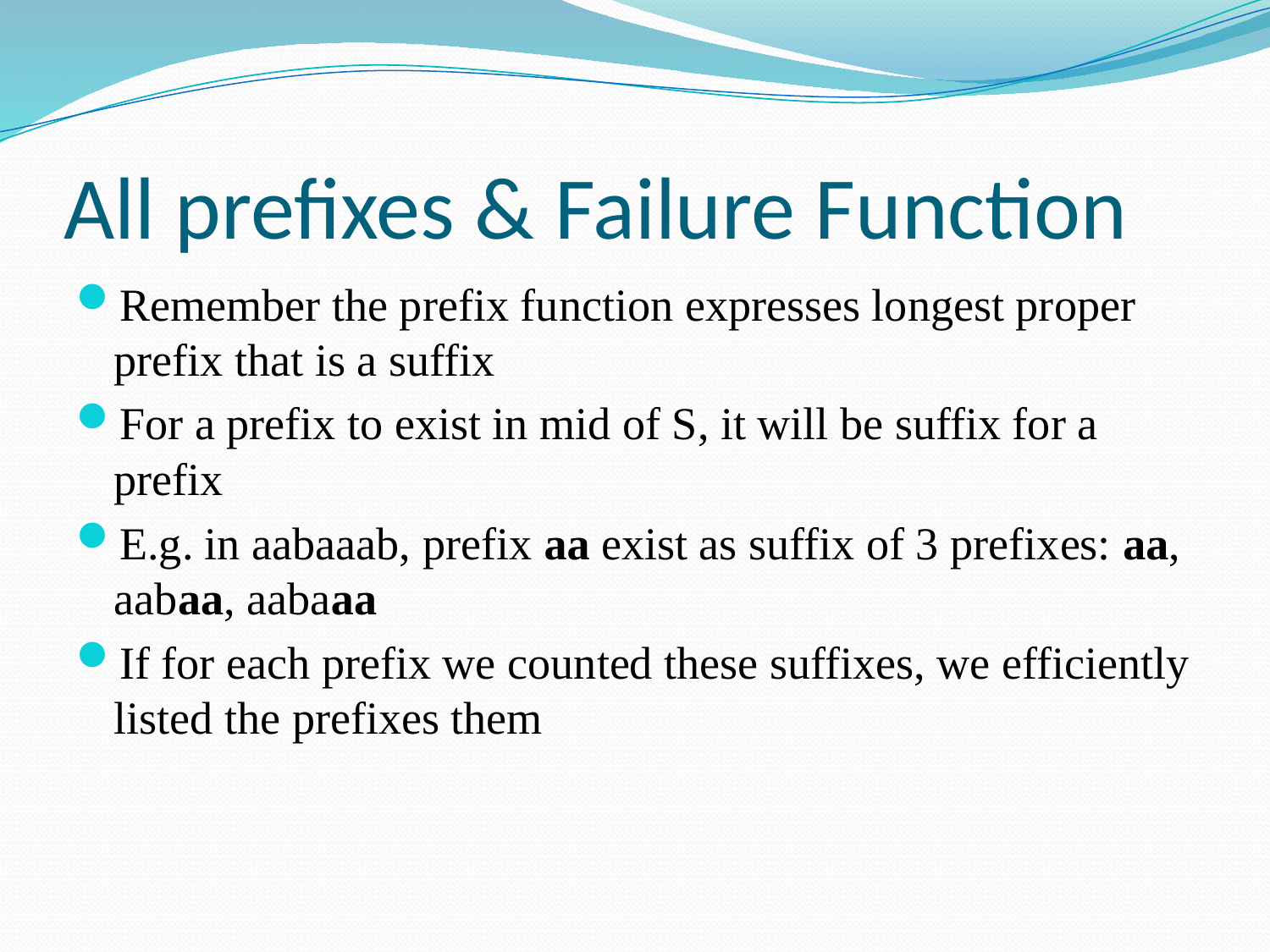

# All prefixes & Failure Function
Remember the prefix function expresses longest proper prefix that is a suffix
For a prefix to exist in mid of S, it will be suffix for a prefix
E.g. in aabaaab, prefix aa exist as suffix of 3 prefixes: aa, aabaa, aabaaa
If for each prefix we counted these suffixes, we efficiently listed the prefixes them